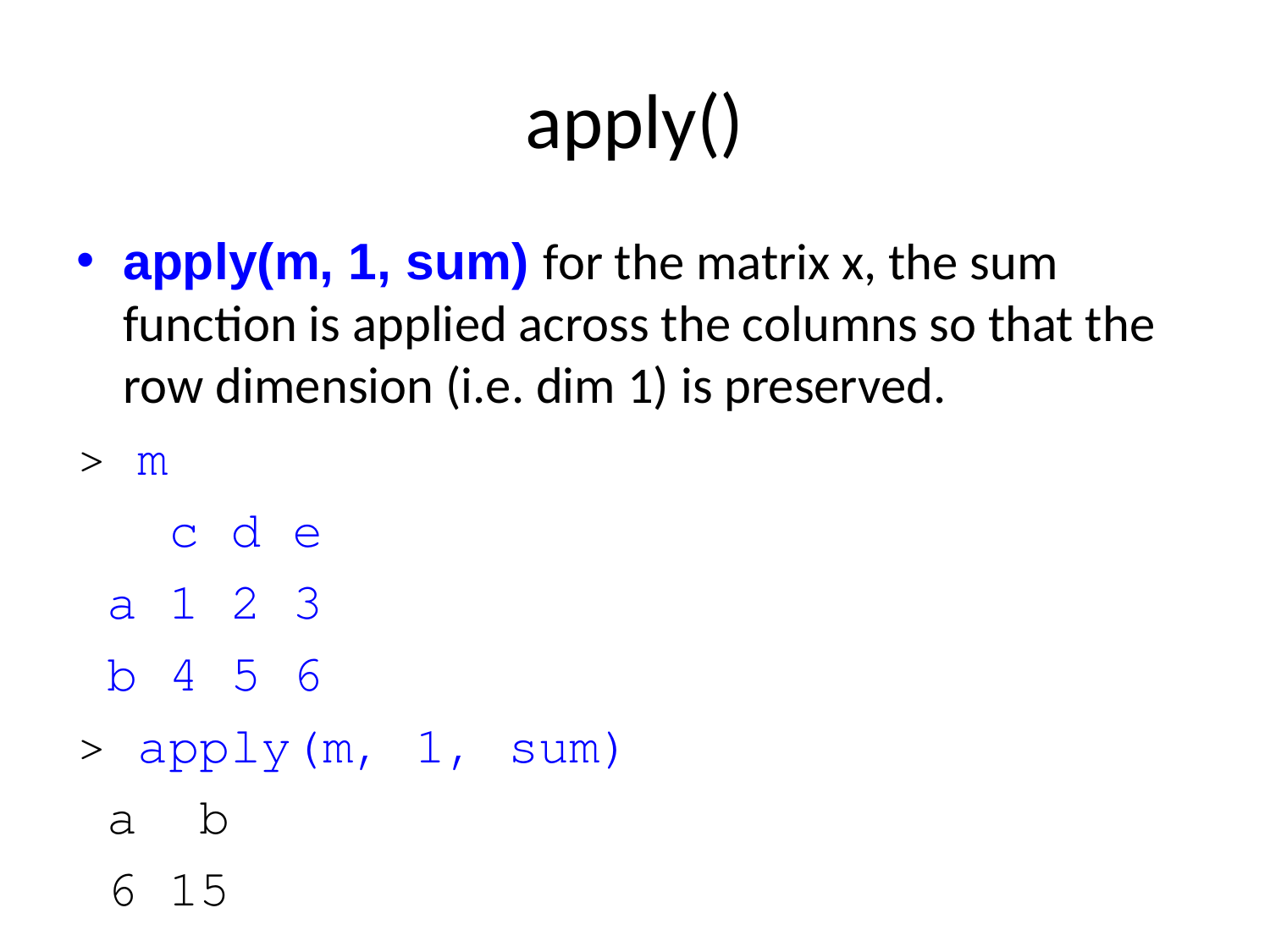

# apply()
apply(m, 1, sum) for the matrix x, the sum function is applied across the columns so that the row dimension (i.e. dim 1) is preserved.
> m
   c d e
 a 1 2 3
 b 4 5 6
> apply(m, 1, sum)
 a  b
 6 15